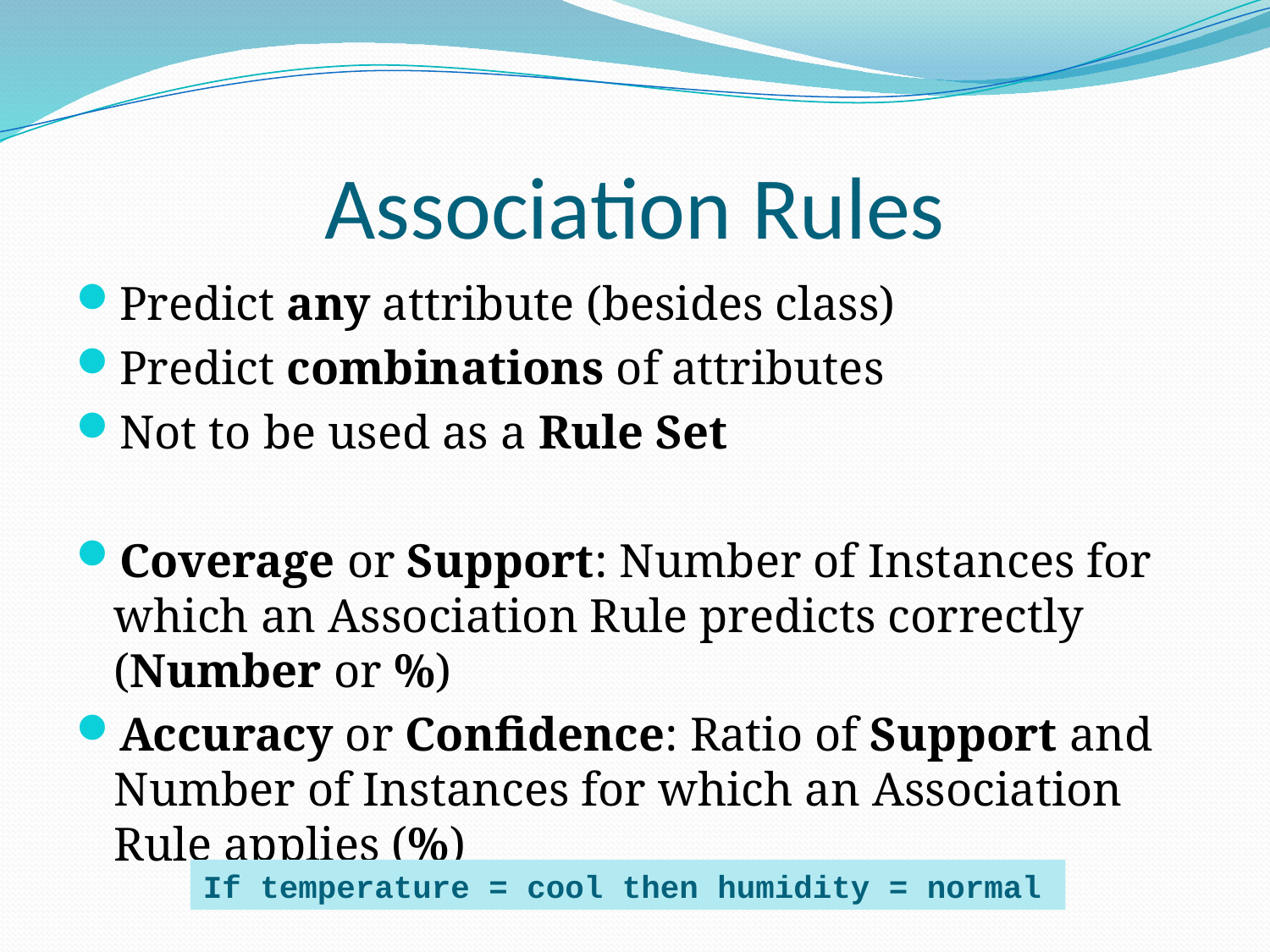

# Association Rules
Predict any attribute (besides class)
Predict combinations of attributes
Not to be used as a Rule Set

Coverage or Support: Number of Instances for which an Association Rule predicts correctly (Number or %)
Accuracy or Confidence: Ratio of Support and Number of Instances for which an Association Rule applies (%)
If temperature = cool then humidity = normal